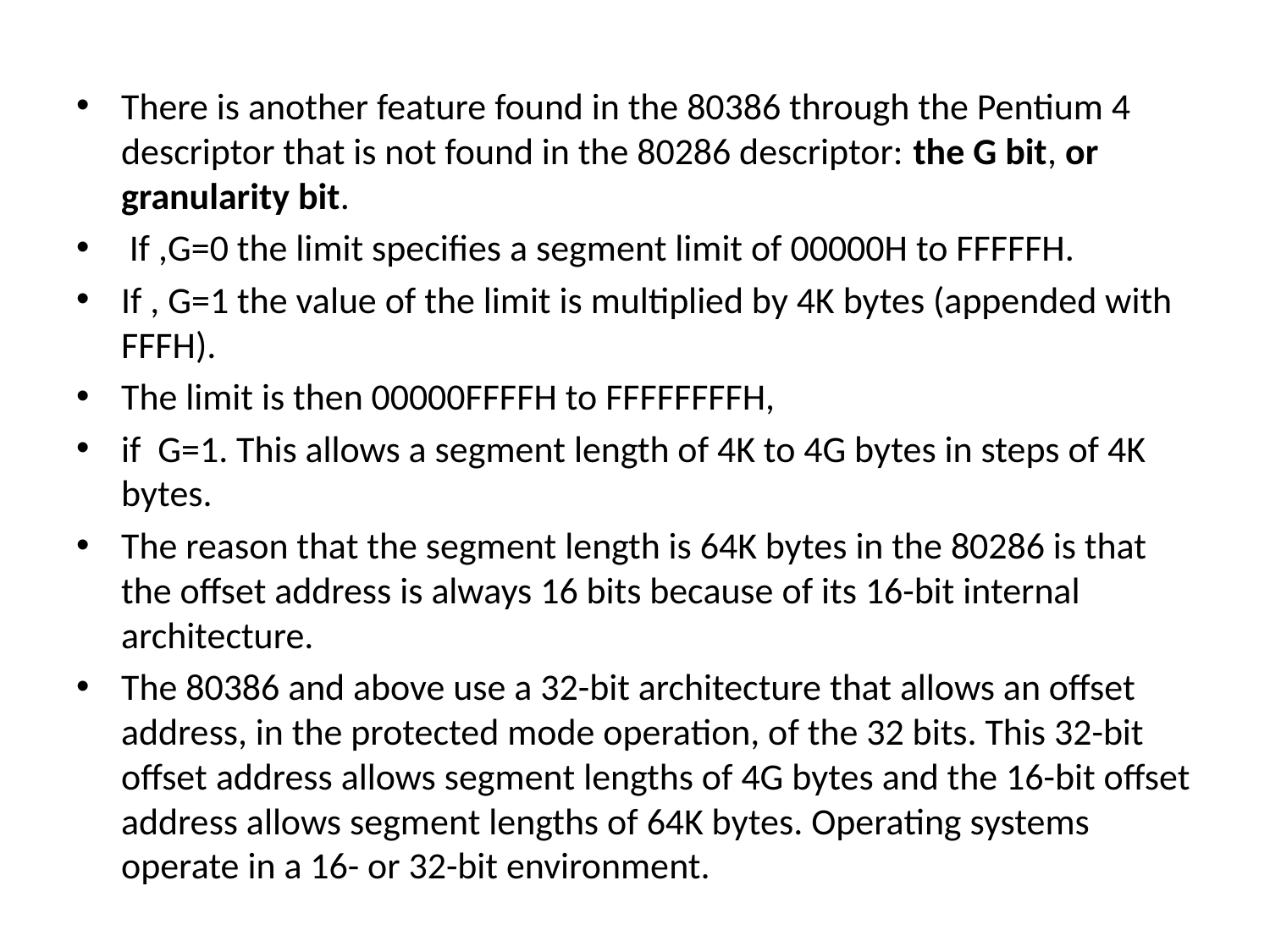

There is another feature found in the 80386 through the Pentium 4 descriptor that is not found in the 80286 descriptor: the G bit, or granularity bit.
 If ,G=0 the limit specifies a segment limit of 00000H to FFFFFH.
If , G=1 the value of the limit is multiplied by 4K bytes (appended with FFFH).
The limit is then 00000FFFFH to FFFFFFFFH,
if  G=1. This allows a segment length of 4K to 4G bytes in steps of 4K bytes.
The reason that the segment length is 64K bytes in the 80286 is that the offset address is always 16 bits because of its 16-bit internal architecture.
The 80386 and above use a 32-bit architecture that allows an offset address, in the protected mode operation, of the 32 bits. This 32-bit offset address allows segment lengths of 4G bytes and the 16-bit offset address allows segment lengths of 64K bytes. Operating systems operate in a 16- or 32-bit environment.